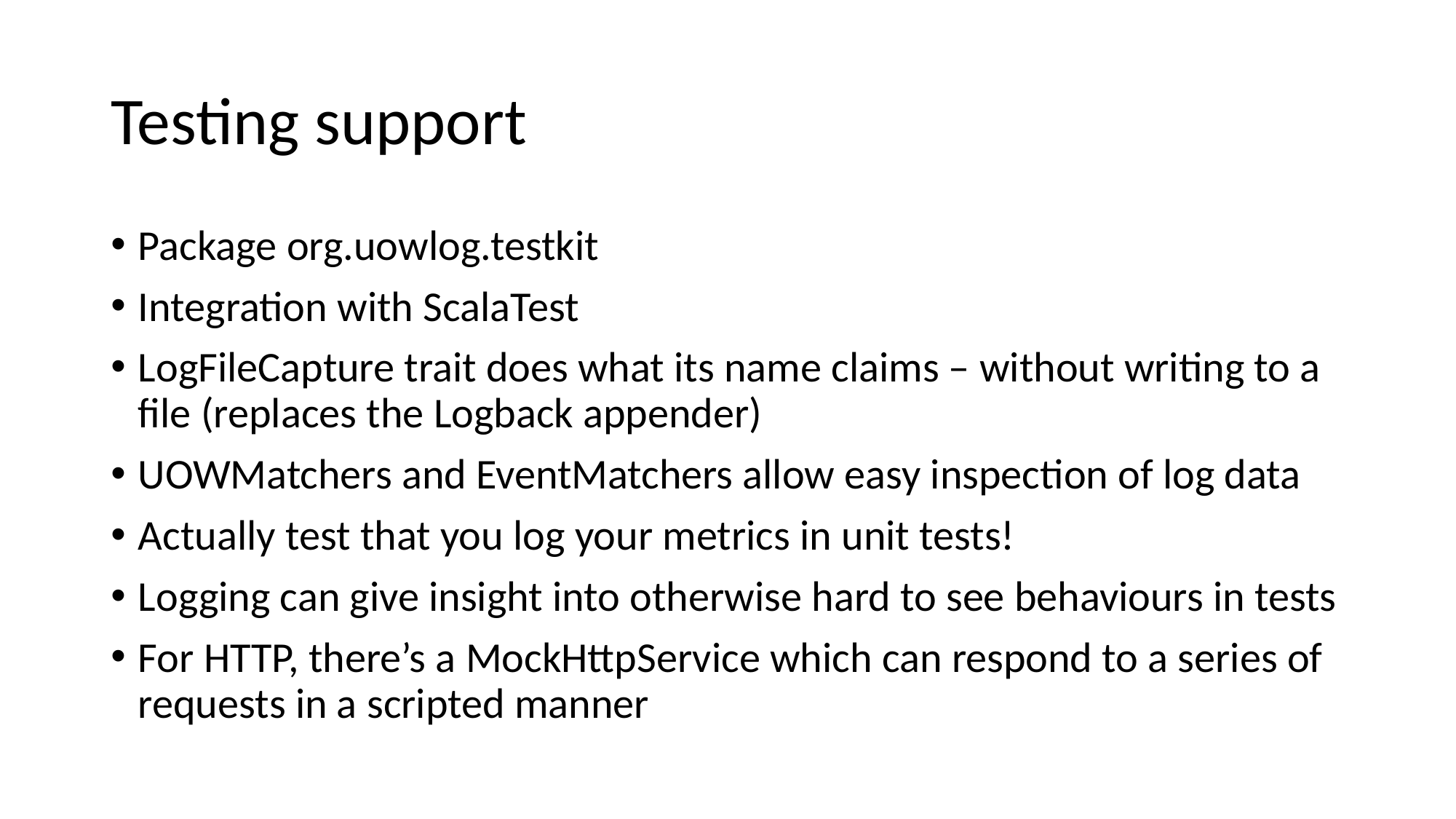

# Testing support
Package org.uowlog.testkit
Integration with ScalaTest
LogFileCapture trait does what its name claims – without writing to a file (replaces the Logback appender)
UOWMatchers and EventMatchers allow easy inspection of log data
Actually test that you log your metrics in unit tests!
Logging can give insight into otherwise hard to see behaviours in tests
For HTTP, there’s a MockHttpService which can respond to a series of requests in a scripted manner